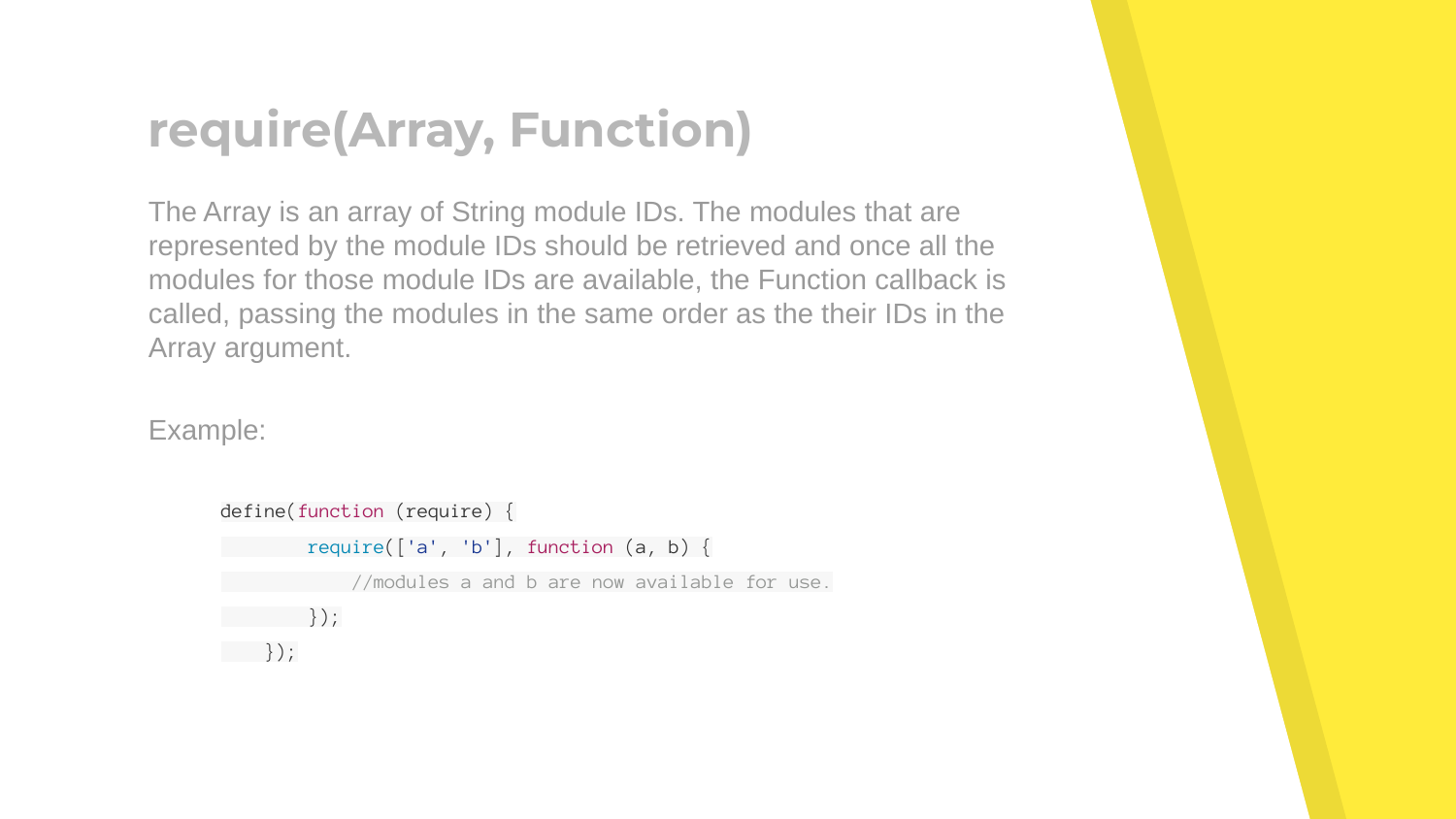

require(Array, Function)
The Array is an array of String module IDs. The modules that are represented by the module IDs should be retrieved and once all the modules for those module IDs are available, the Function callback is called, passing the modules in the same order as the their IDs in the Array argument.
Example:
define(function (require) {
        require(['a', 'b'], function (a, b) {
            //modules a and b are now available for use.
        });
    });